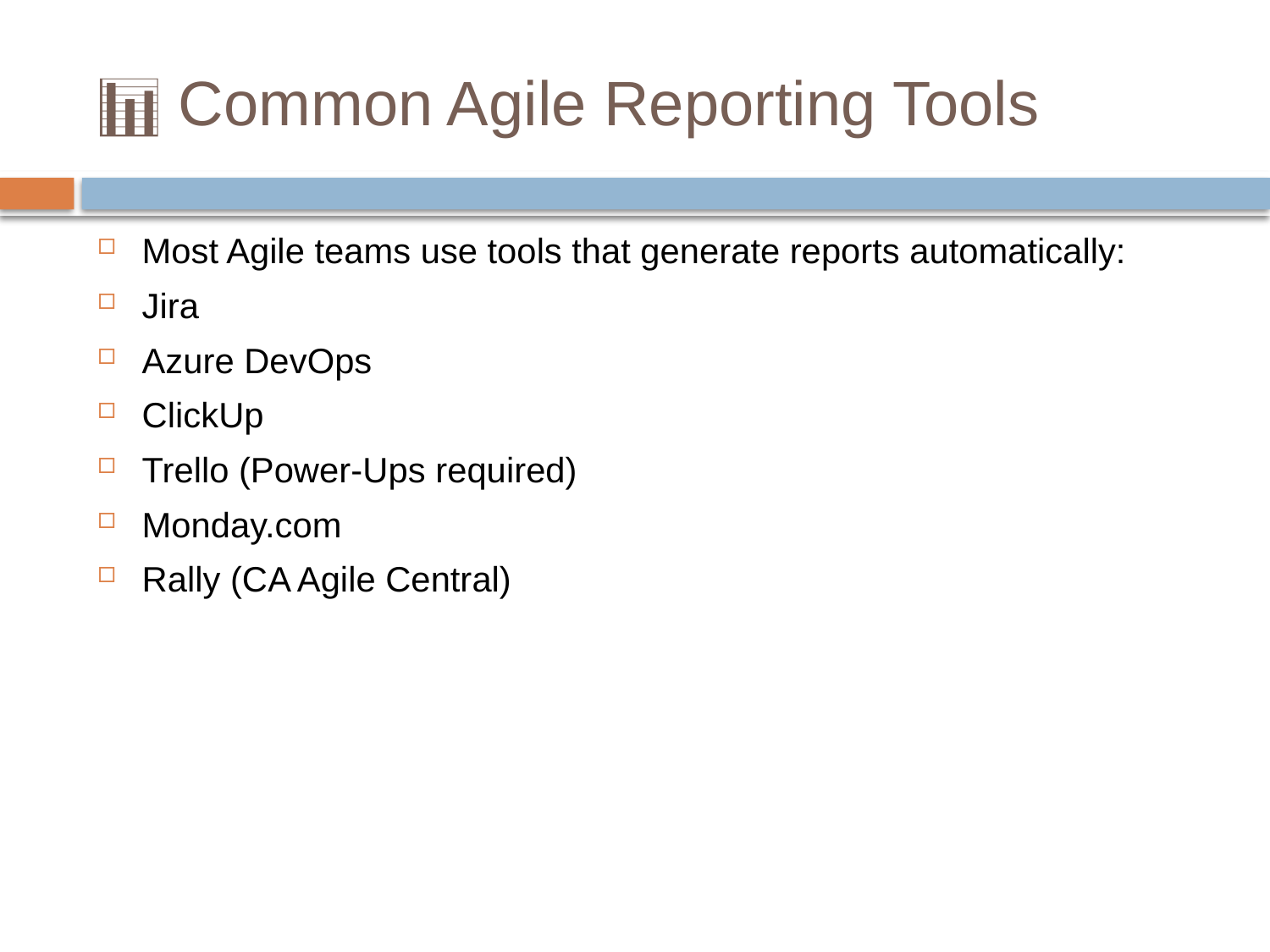

# 📊 Common Agile Reporting Tools
Most Agile teams use tools that generate reports automatically:
Jira
Azure DevOps
ClickUp
Trello (Power-Ups required)
Monday.com
Rally (CA Agile Central)